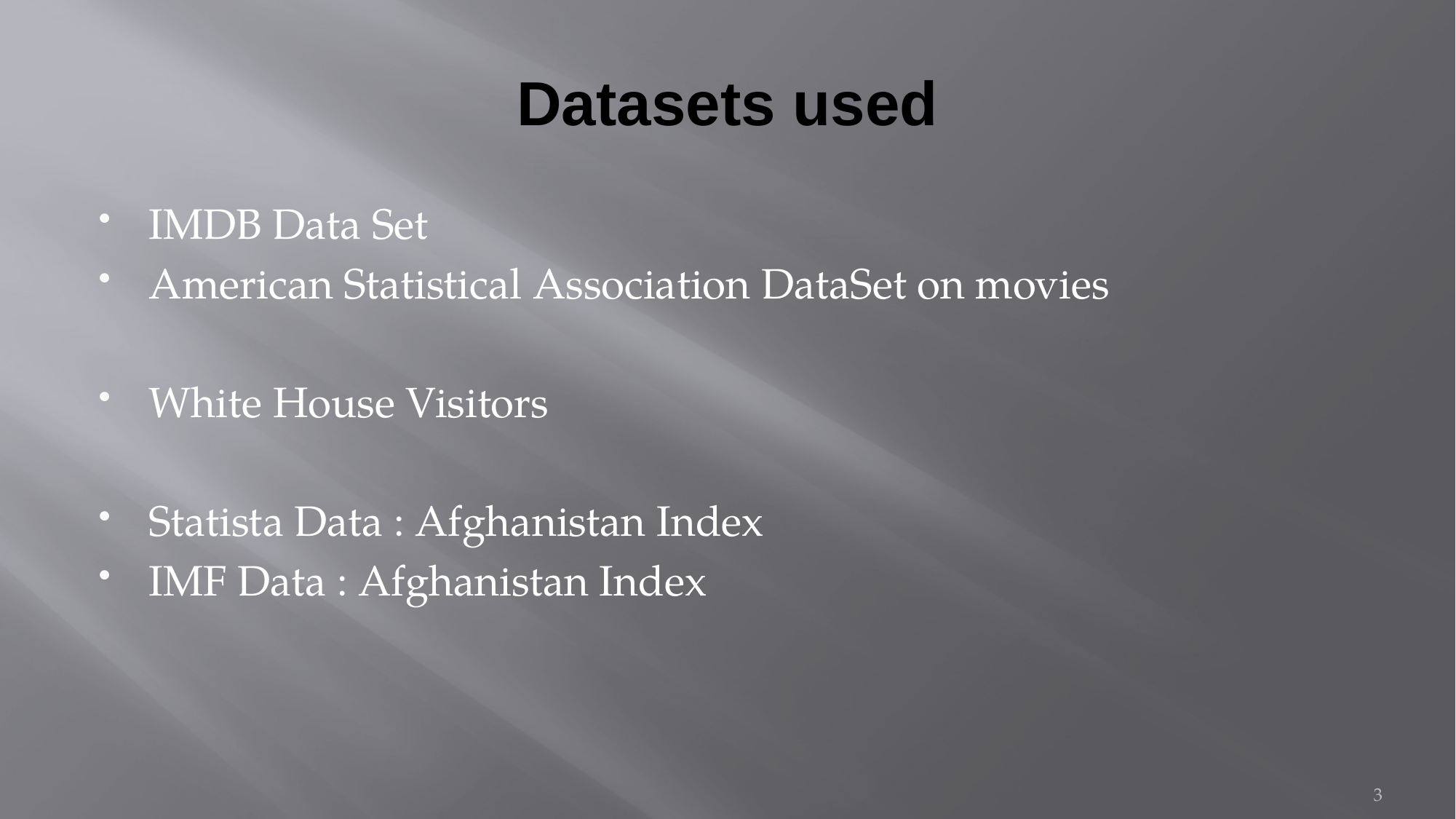

# Datasets used
IMDB Data Set
American Statistical Association DataSet on movies

White House Visitors

Statista Data : Afghanistan Index
IMF Data : Afghanistan Index
3